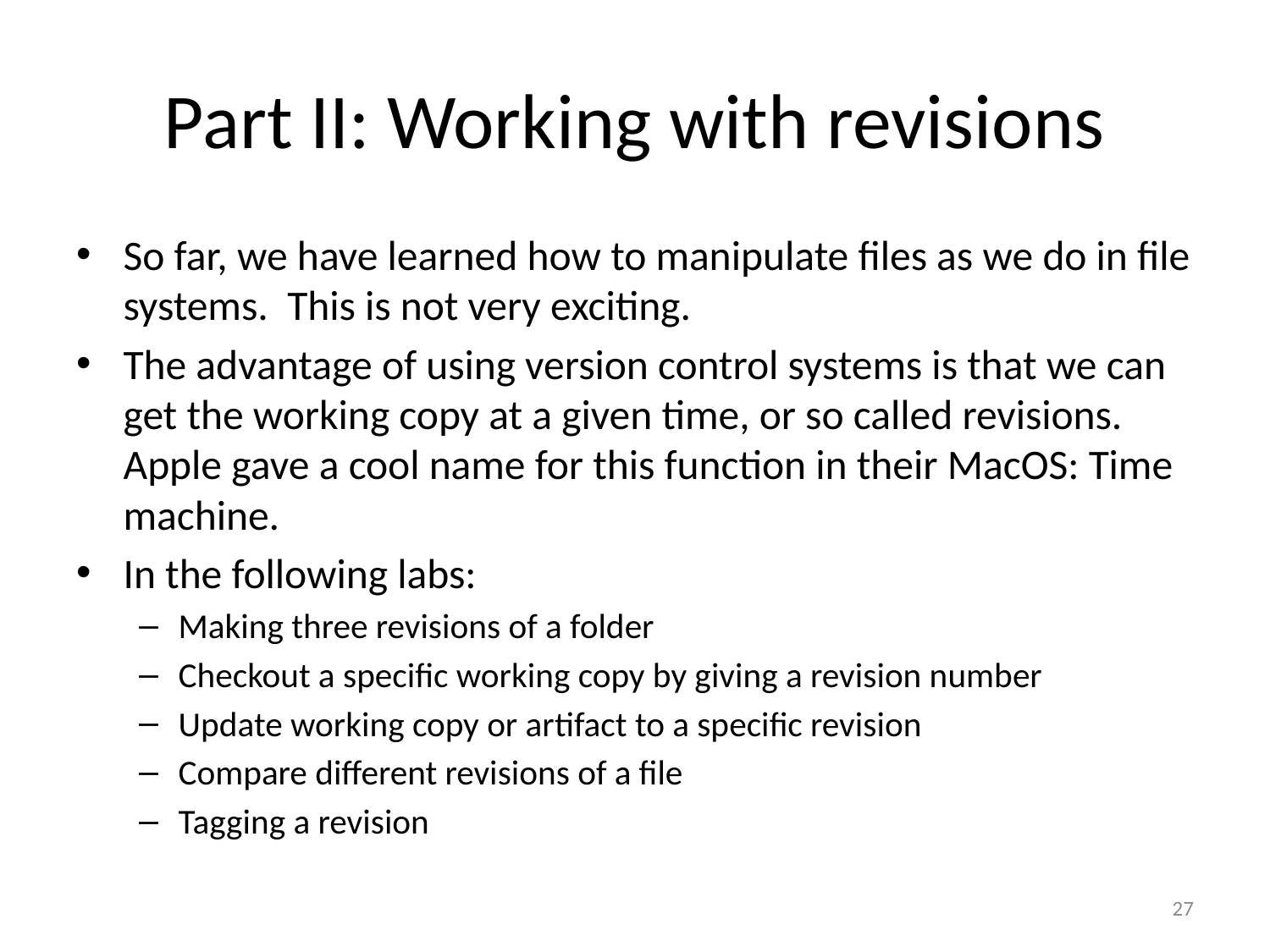

# Part II: Working with revisions
So far, we have learned how to manipulate files as we do in file systems.  This is not very exciting.
The advantage of using version control systems is that we can get the working copy at a given time, or so called revisions.  Apple gave a cool name for this function in their MacOS: Time machine.
In the following labs:
Making three revisions of a folder
Checkout a specific working copy by giving a revision number
Update working copy or artifact to a specific revision
Compare different revisions of a file
Tagging a revision

27